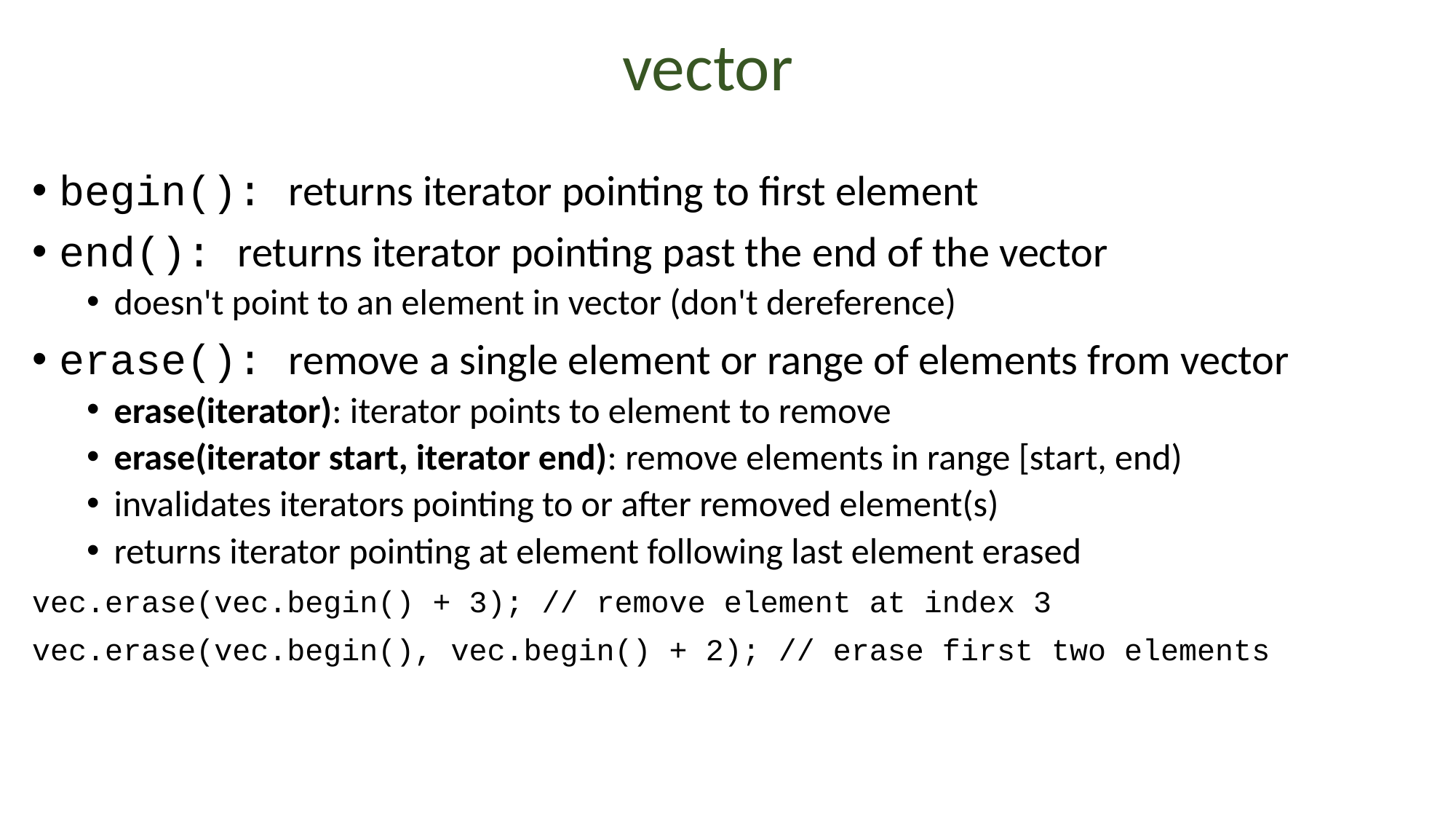

# vector
begin(): returns iterator pointing to first element
end(): returns iterator pointing past the end of the vector
doesn't point to an element in vector (don't dereference)
erase(): remove a single element or range of elements from vector
erase(iterator): iterator points to element to remove
erase(iterator start, iterator end): remove elements in range [start, end)
invalidates iterators pointing to or after removed element(s)
returns iterator pointing at element following last element erased
vec.erase(vec.begin() + 3); // remove element at index 3
vec.erase(vec.begin(), vec.begin() + 2); // erase first two elements